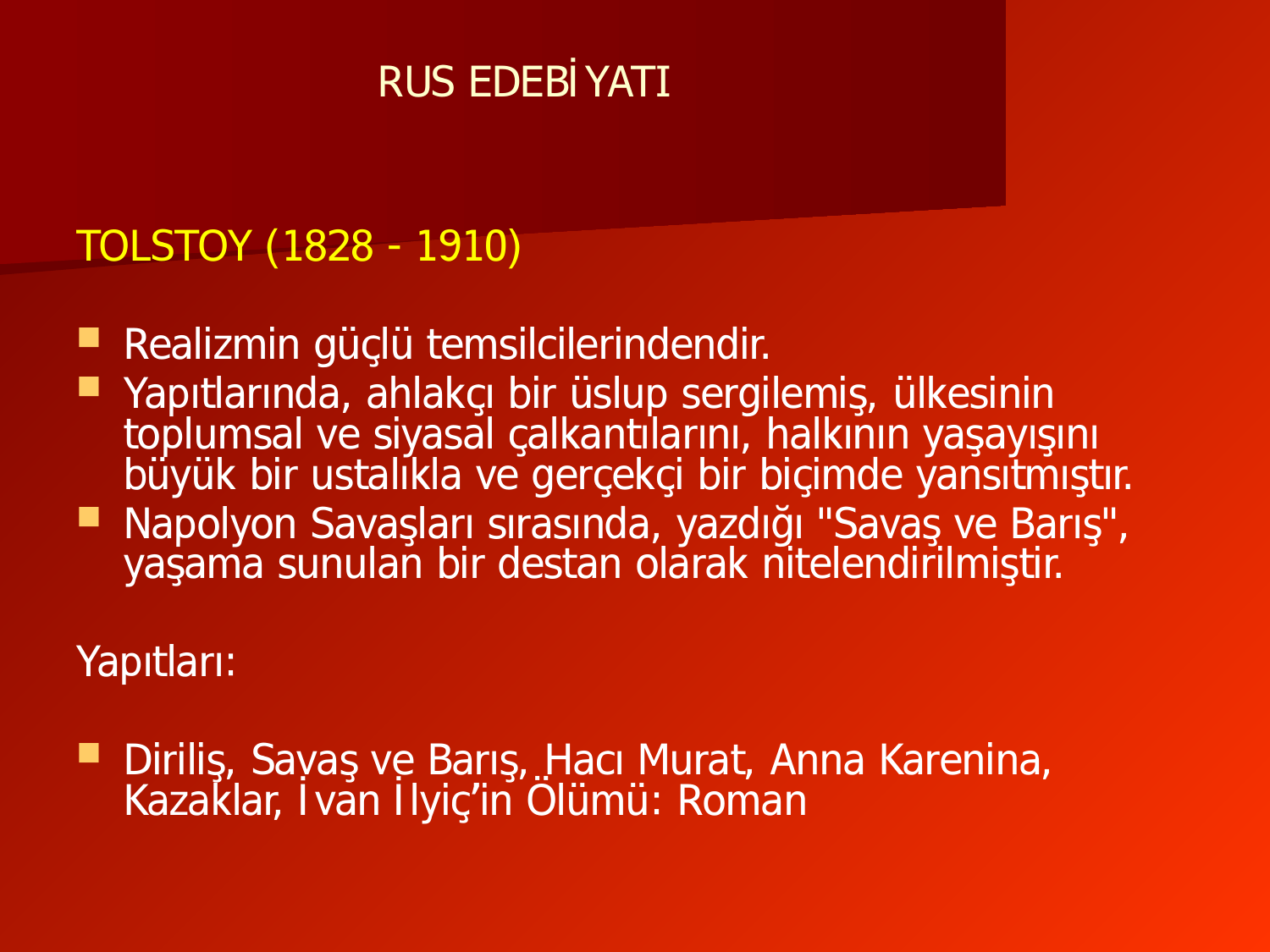

# RUS EDEBİYATI
TOLSTOY (1828 - 1910)

Realizmin güçlü temsilcilerindendir.
Yapıtlarında, ahlakçı bir üslup sergilemiş, ülkesinin toplumsal ve siyasal çalkantılarını, halkının yaşayışını büyük bir ustalıkla ve gerçekçi bir biçimde yansıtmıştır.
Napolyon Savaşları sırasında, yazdığı "Savaş ve Barış", yaşama sunulan bir destan olarak nitelendirilmiştir.

Yapıtları:

Diriliş, Savaş ve Barış, Hacı Murat, Anna Karenina, Kazaklar, İvan İlyiç’in Ölümü: Roman